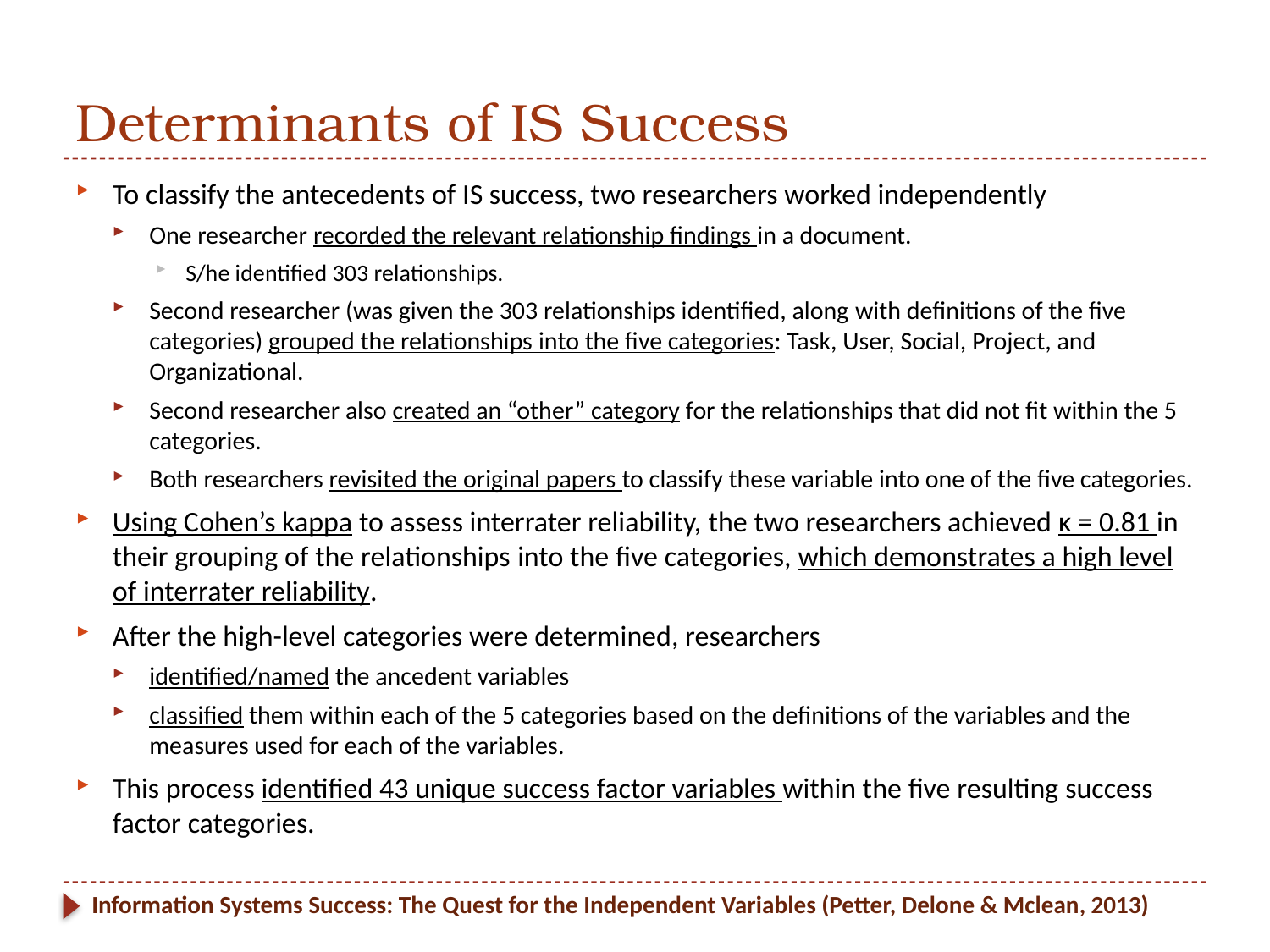

# Determinants of IS Success
To classify the antecedents of IS success, two researchers worked independently
One researcher recorded the relevant relationship findings in a document.
S/he identified 303 relationships.
Second researcher (was given the 303 relationships identified, along with definitions of the five categories) grouped the relationships into the five categories: Task, User, Social, Project, and Organizational.
Second researcher also created an “other” category for the relationships that did not fit within the 5 categories.
Both researchers revisited the original papers to classify these variable into one of the five categories.
Using Cohen’s kappa to assess interrater reliability, the two researchers achieved κ = 0.81 in their grouping of the relationships into the five categories, which demonstrates a high level of interrater reliability.
After the high-level categories were determined, researchers
identified/named the ancedent variables
classified them within each of the 5 categories based on the definitions of the variables and the measures used for each of the variables.
This process identified 43 unique success factor variables within the five resulting success factor categories.
Information Systems Success: The Quest for the Independent Variables (Petter, Delone & Mclean, 2013)